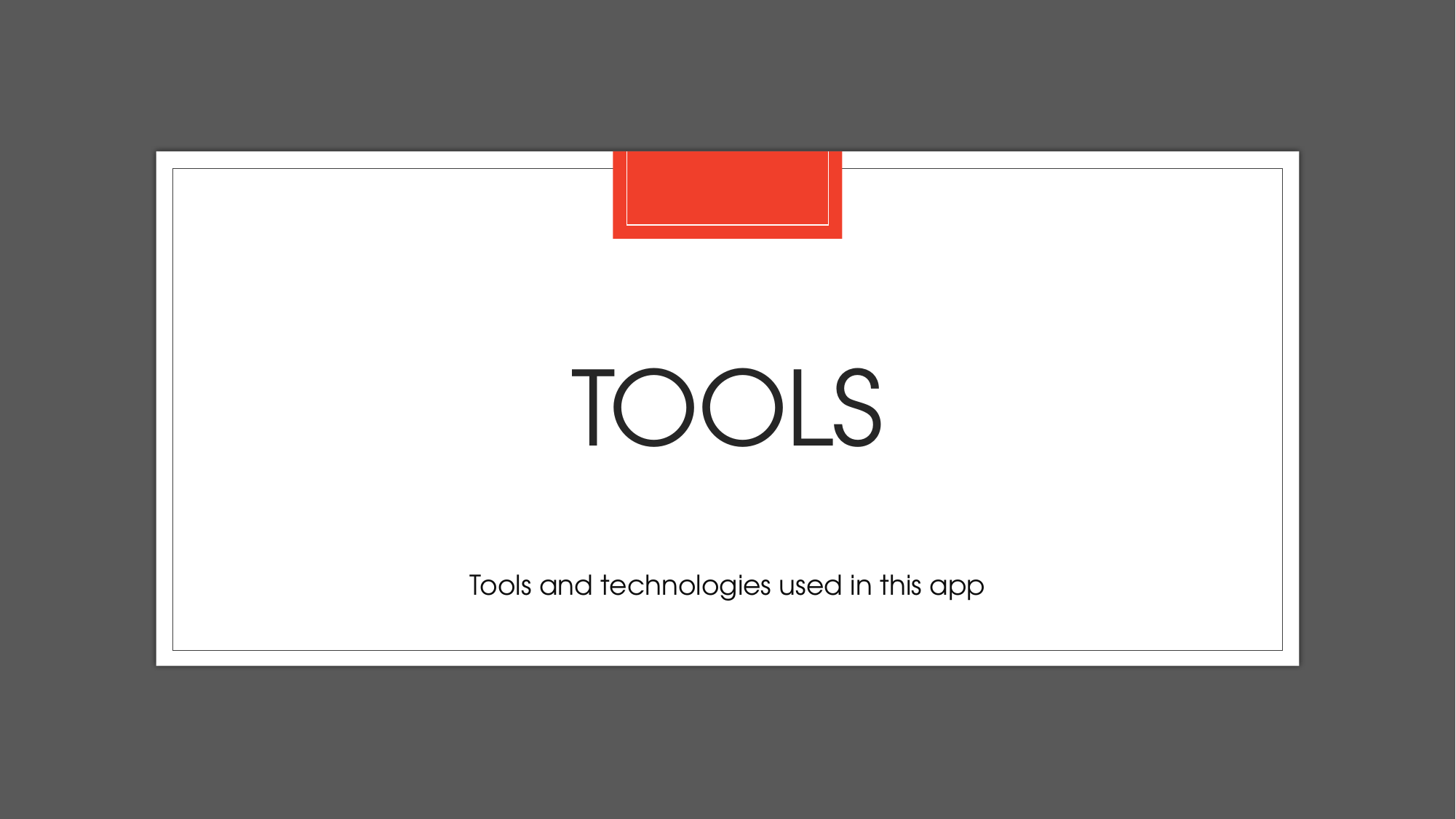

# TOOLS
Tools and technologies used in this app